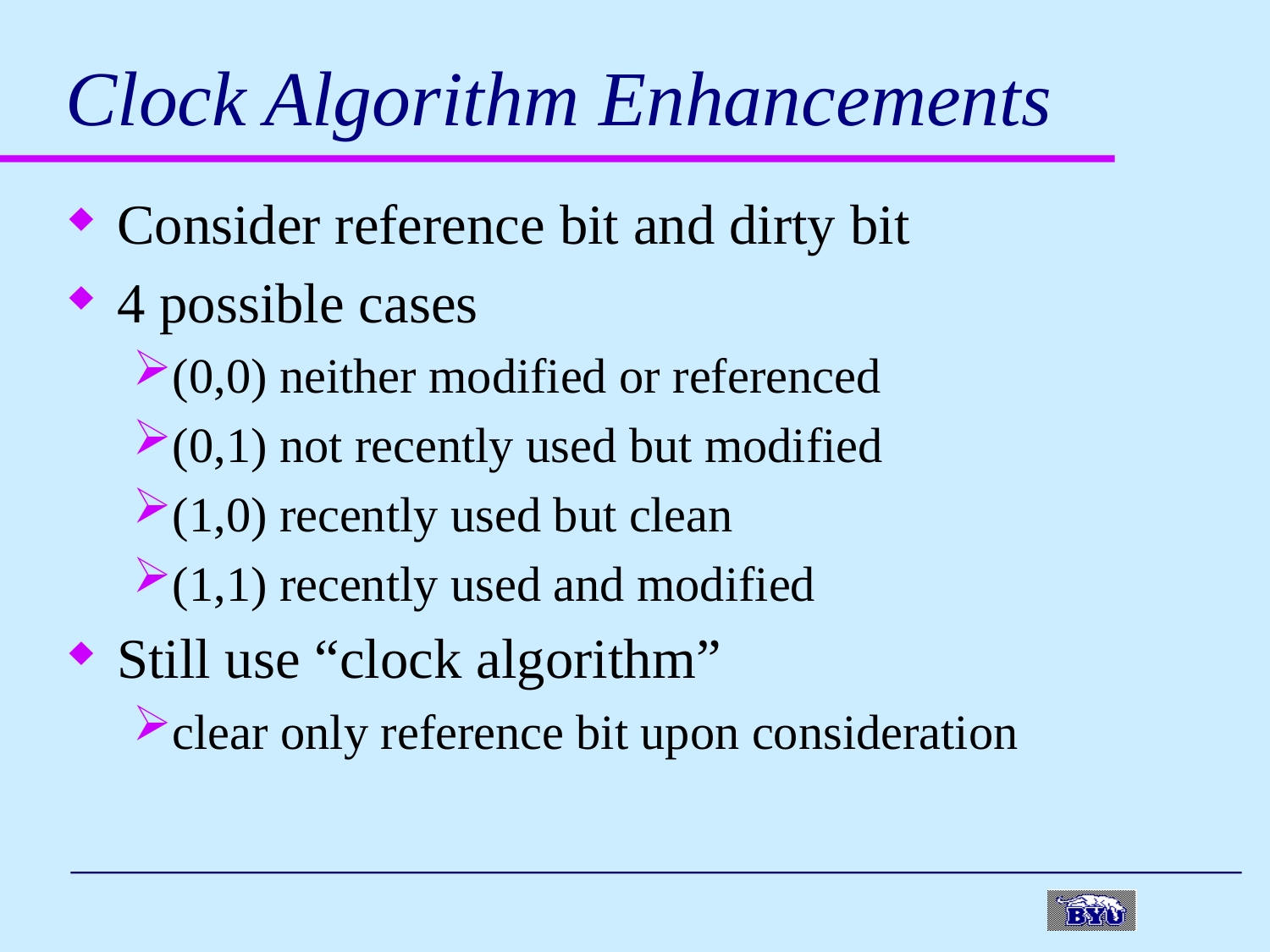

# Clock Algorithm Enhancements
Consider reference bit and dirty bit
4 possible cases
(0,0) neither modified or referenced
(0,1) not recently used but modified
(1,0) recently used but clean
(1,1) recently used and modified
Still use “clock algorithm”
clear only reference bit upon consideration